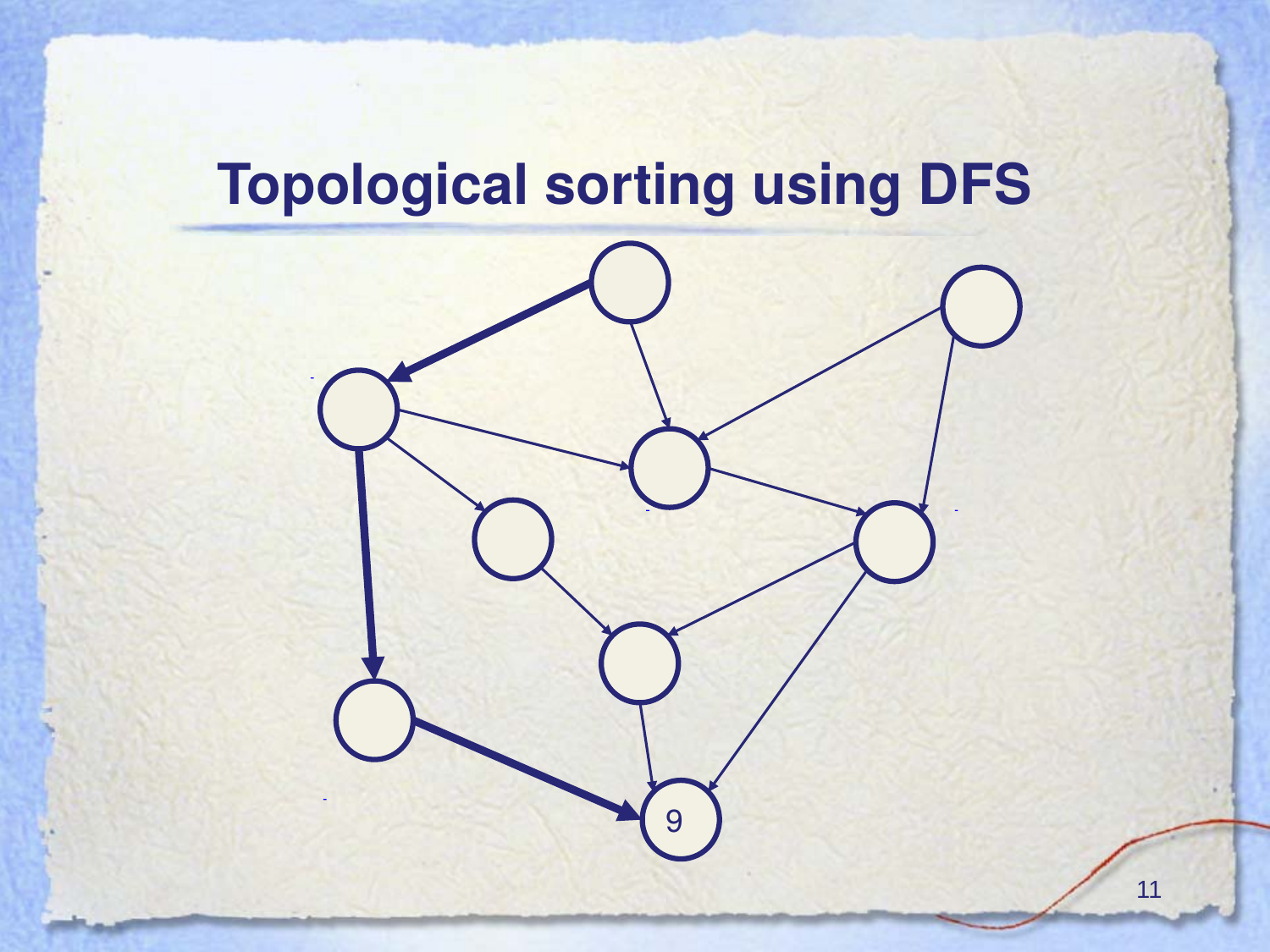

# Topological sorting using DFS

9

11